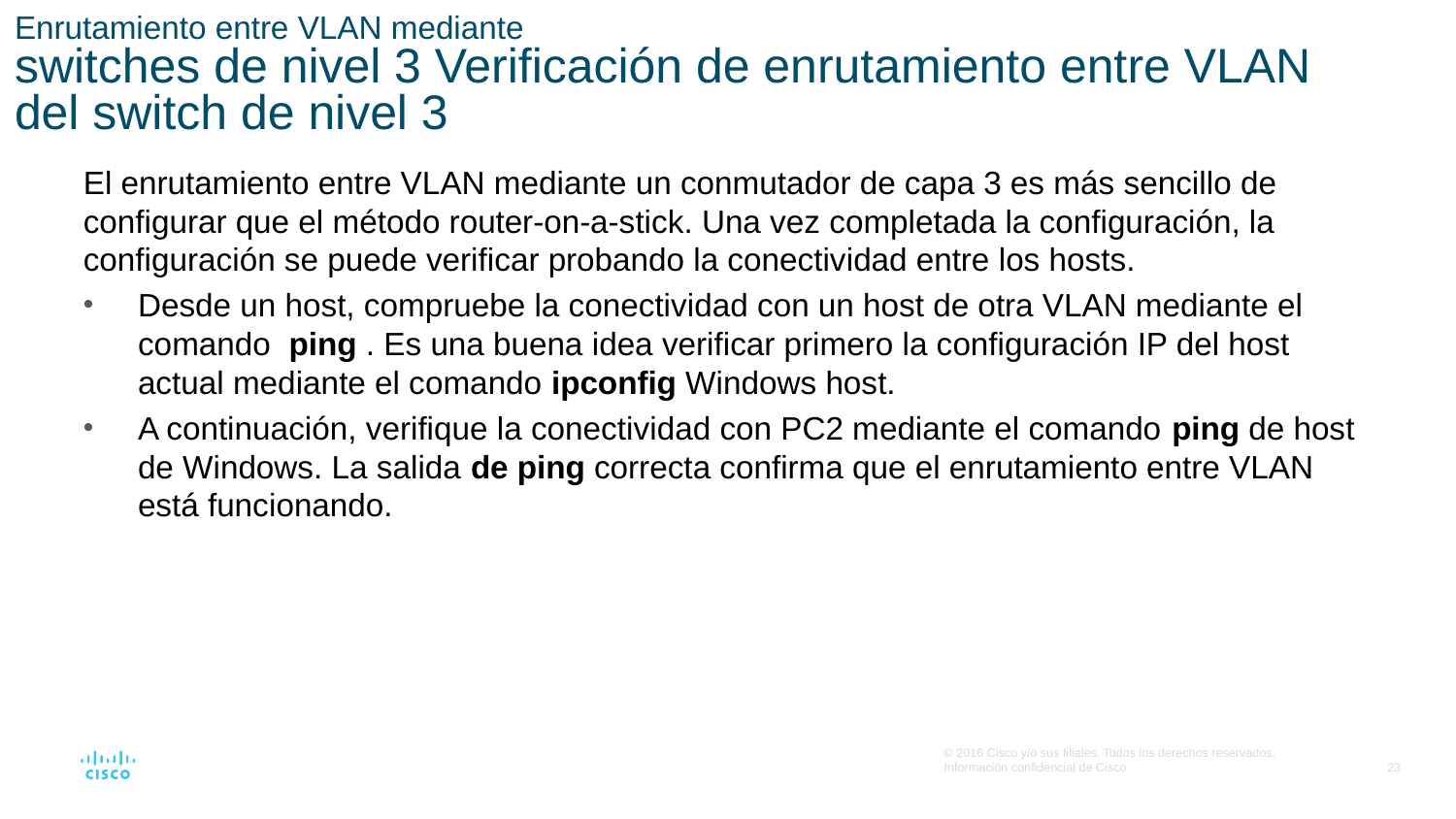

# Enrutamiento entre VLAN mediante switches de nivel 3 Verificación de enrutamiento entre VLAN del switch de nivel 3
El enrutamiento entre VLAN mediante un conmutador de capa 3 es más sencillo de configurar que el método router-on-a-stick. Una vez completada la configuración, la configuración se puede verificar probando la conectividad entre los hosts.
Desde un host, compruebe la conectividad con un host de otra VLAN mediante el comando  ping . Es una buena idea verificar primero la configuración IP del host actual mediante el comando ipconfig Windows host.
A continuación, verifique la conectividad con PC2 mediante el comando ping de host de Windows. La salida de ping correcta confirma que el enrutamiento entre VLAN está funcionando.